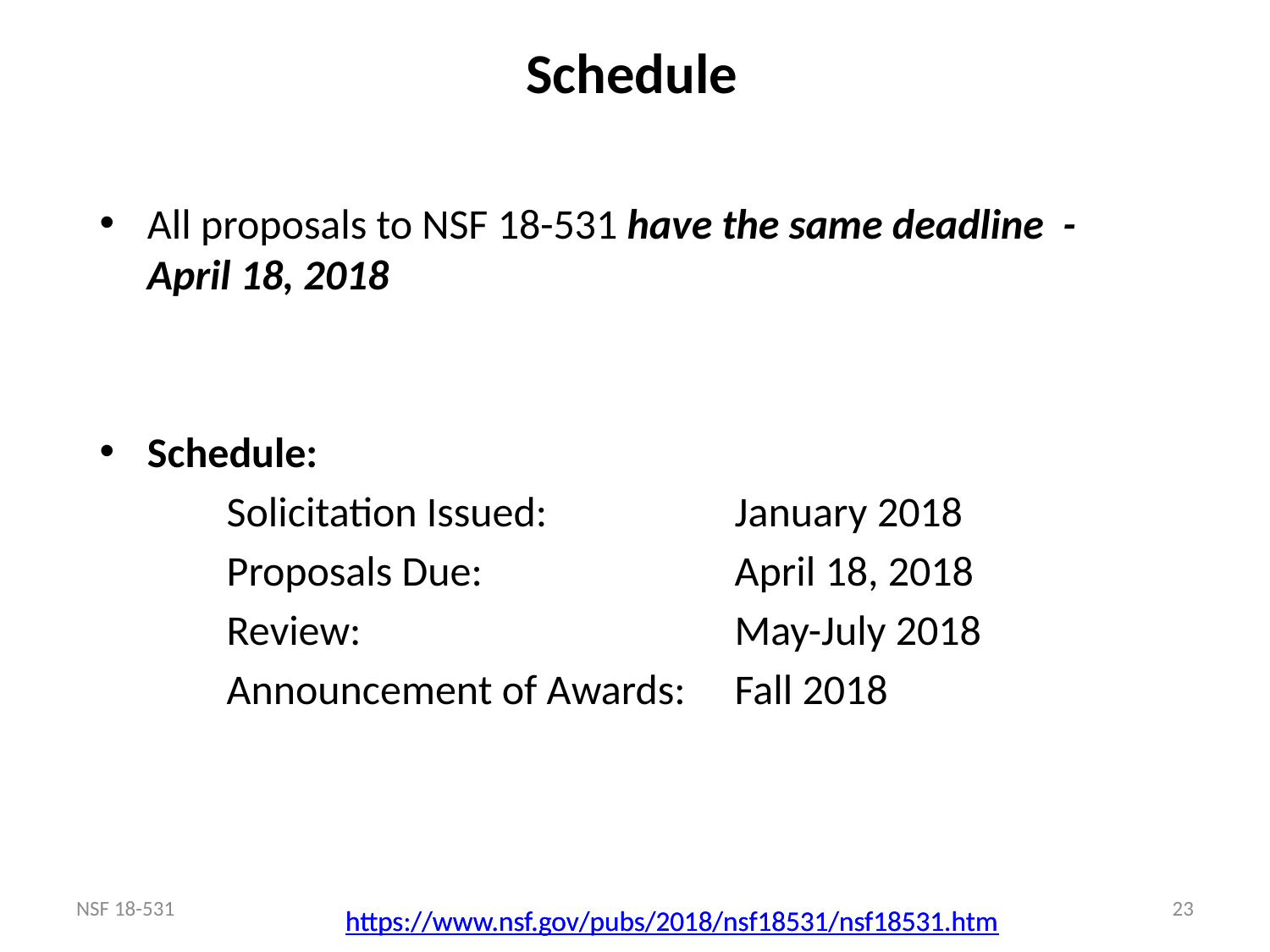

# Schedule
All proposals to NSF 18-531 have the same deadline  - April 18, 2018

Schedule:
Solicitation Issued:  		January 2018
Proposals Due:  		April 18, 2018
Review:			May-July 2018
Announcement of Awards:  	Fall 2018

NSF 18-531
23